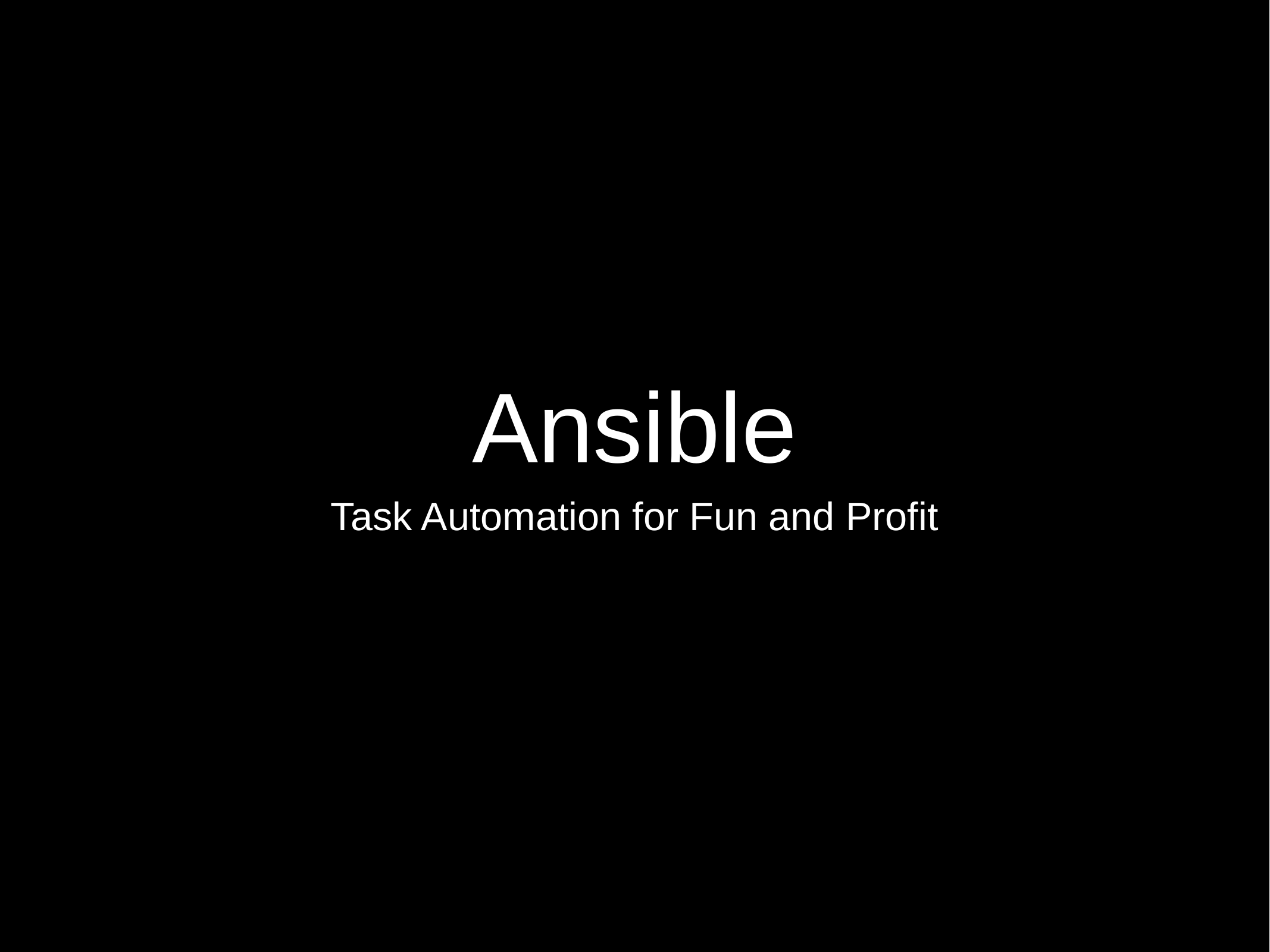

# Ansible
Task Automation for Fun and Profit